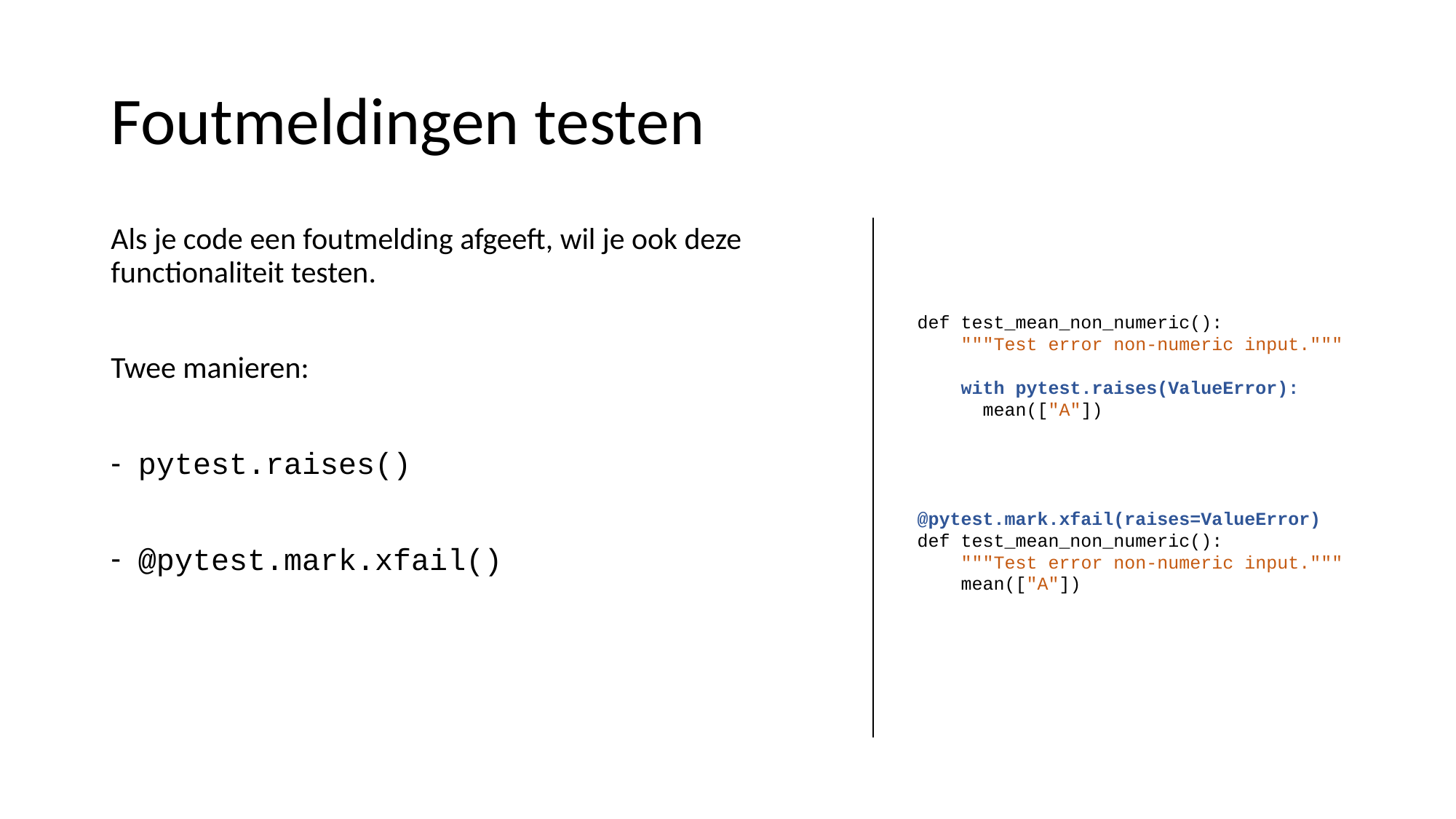

# Foutmeldingen testen
Als je code een foutmelding afgeeft, wil je ook deze functionaliteit testen.

Twee manieren:

pytest.raises()

@pytest.mark.xfail()

def test_mean_non_numeric():
    """Test error non-numeric input."""

    with pytest.raises(ValueError):
      mean(["A"])

@pytest.mark.xfail(raises=ValueError)
def test_mean_non_numeric():
    """Test error non-numeric input."""
    mean(["A"])